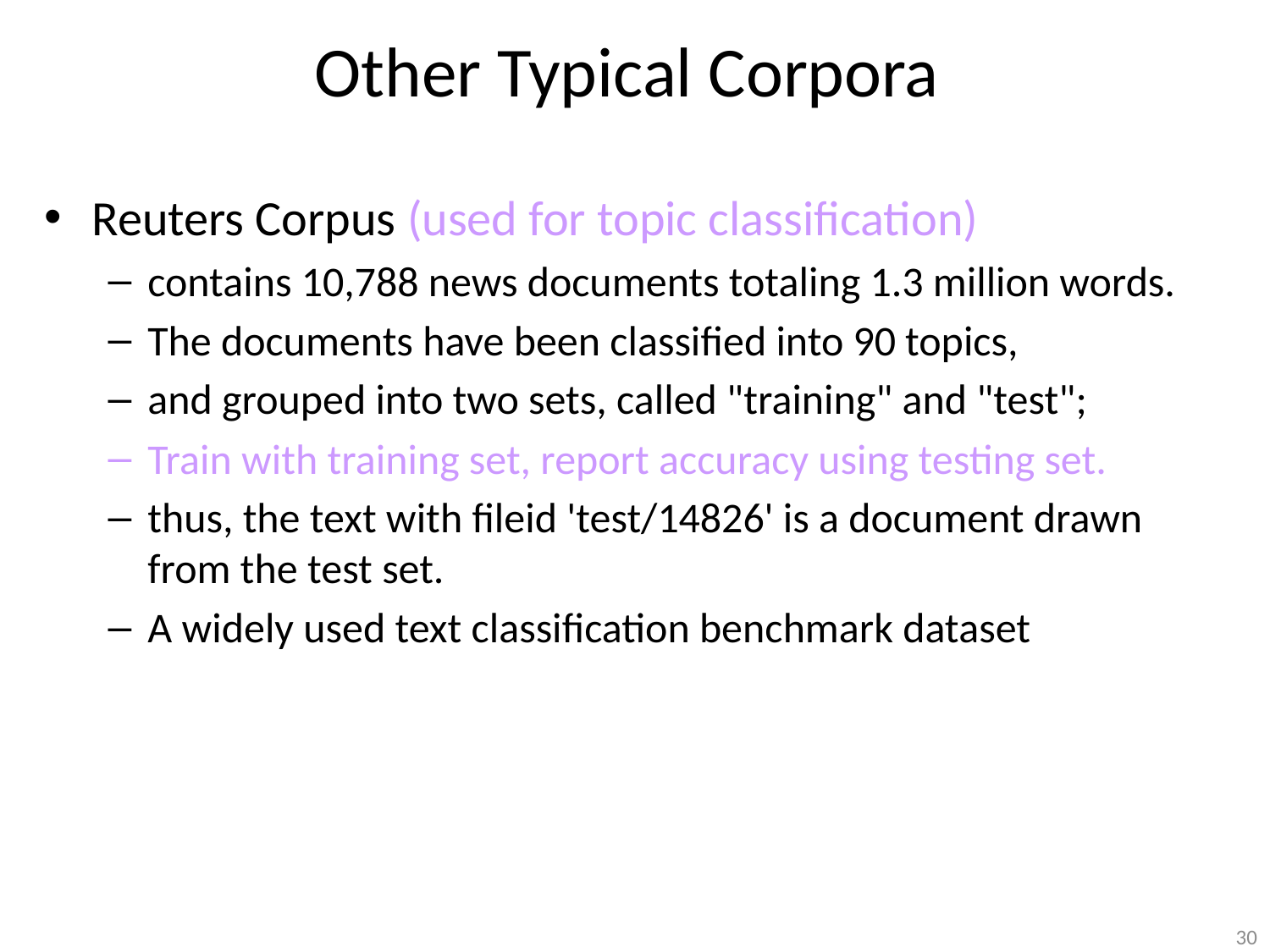

# Other Typical Corpora
Reuters Corpus (used for topic classification)
contains 10,788 news documents totaling 1.3 million words.
The documents have been classified into 90 topics,
and grouped into two sets, called "training" and "test";
Train with training set, report accuracy using testing set.
thus, the text with fileid 'test/14826' is a document drawn from the test set.
A widely used text classification benchmark dataset
30